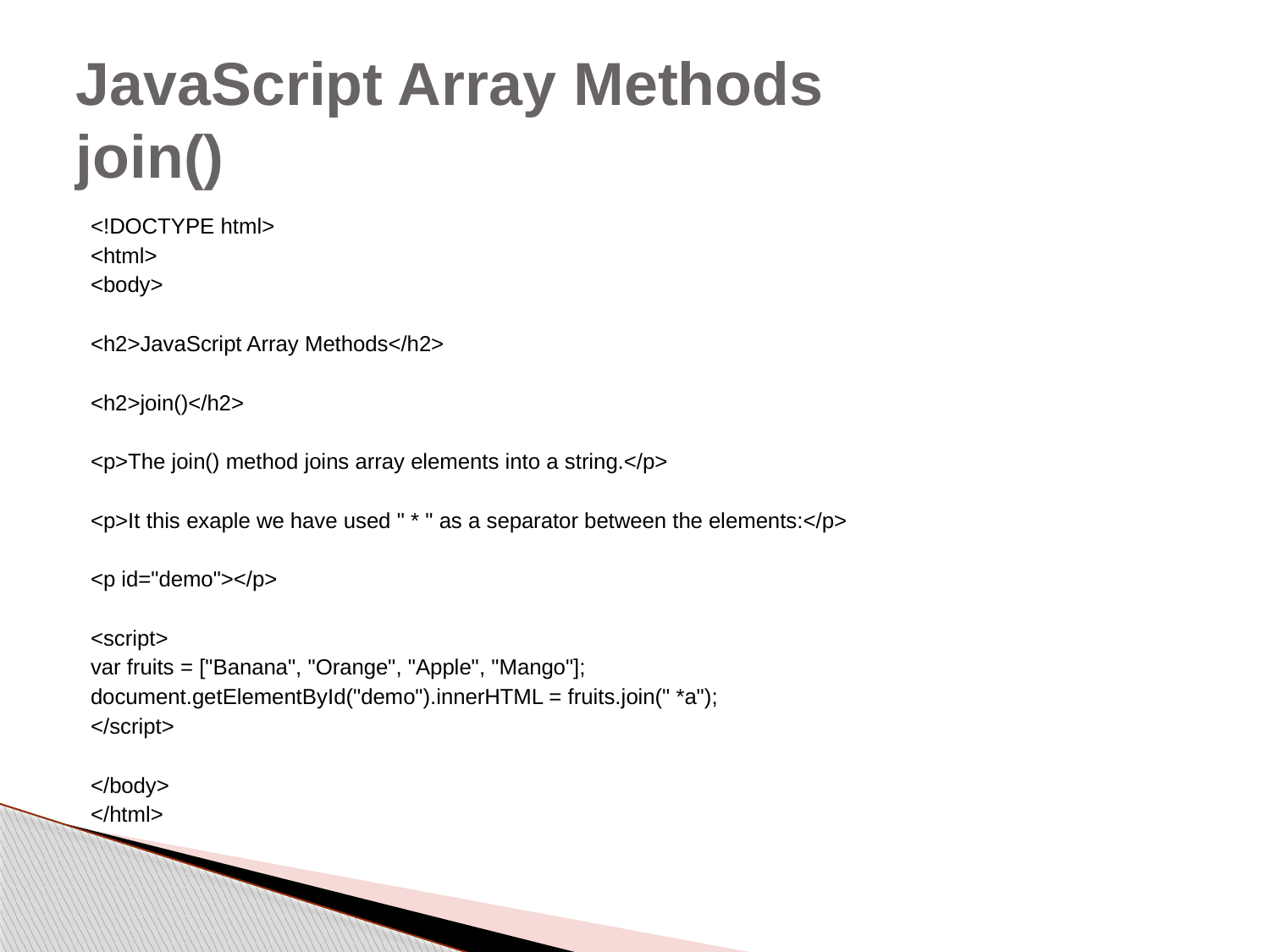

# JavaScript Array Methods join()
<!DOCTYPE html>
<html>
<body>

<h2>JavaScript Array Methods</h2>

<h2>join()</h2>

<p>The join() method joins array elements into a string.</p>

<p>It this exaple we have used " * " as a separator between the elements:</p>

<p id="demo"></p>

<script>
var fruits = ["Banana", "Orange", "Apple", "Mango"];
document.getElementById("demo").innerHTML = fruits.join(" *a");
</script>

</body>
</html>